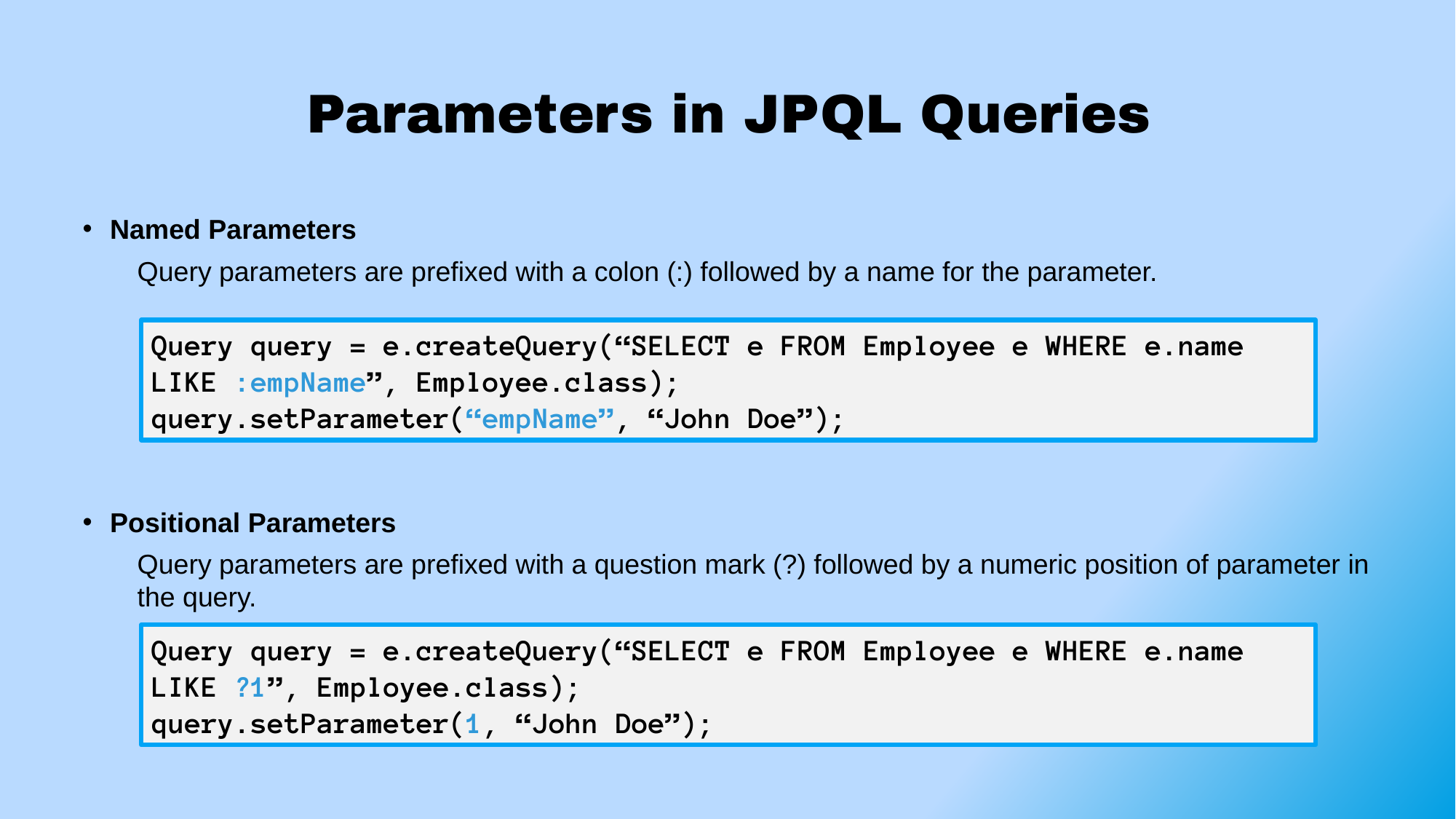

# Parameters in JPQL Queries
Named Parameters
Query parameters are prefixed with a colon (:) followed by a name for the parameter.

Positional Parameters
Query parameters are prefixed with a question mark (?) followed by a numeric position of parameter in the query.

Query query = e.createQuery(“SELECT e FROM Employee e WHERE e.name LIKE :empName”, Employee.class);
query.setParameter(“empName”, “John Doe”);
Query query = e.createQuery(“SELECT e FROM Employee e WHERE e.name LIKE ?1”, Employee.class);
query.setParameter(1, “John Doe”);